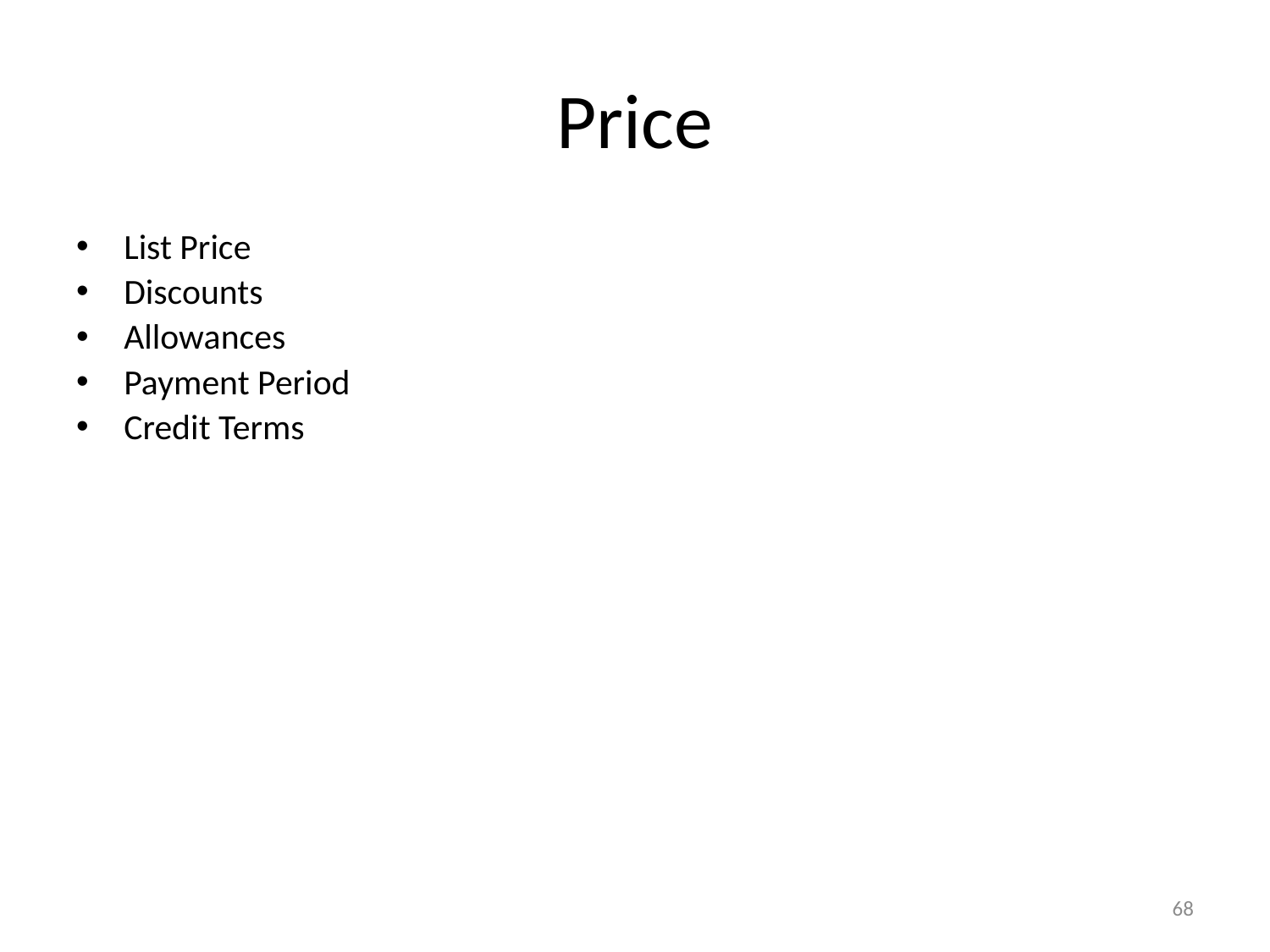

# Price
List Price
Discounts
Allowances
Payment Period
Credit Terms
68